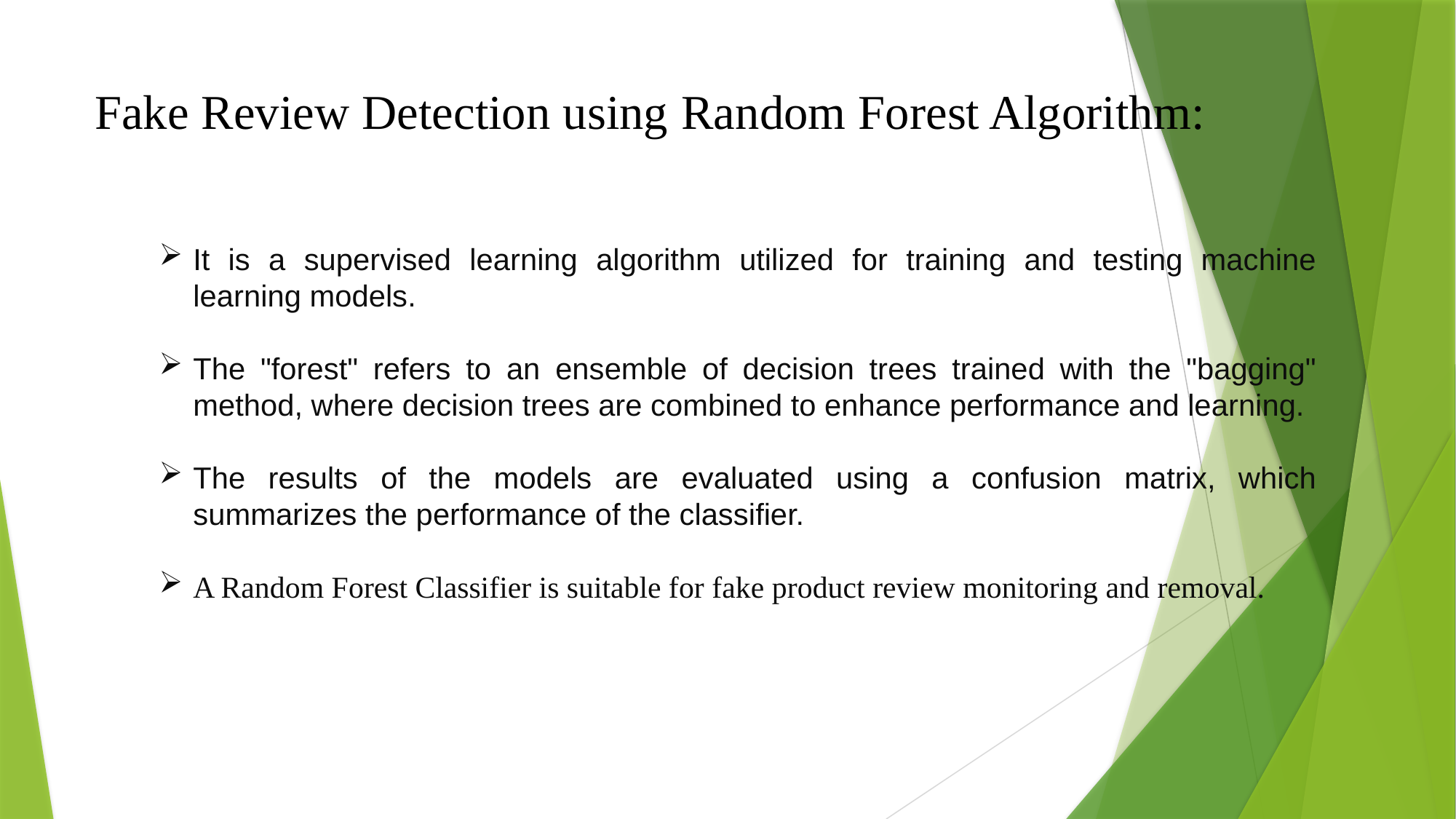

Fake Review Detection using Random Forest Algorithm:

It is a supervised learning algorithm utilized for training and testing machine learning models.

The "forest" refers to an ensemble of decision trees trained with the "bagging" method, where decision trees are combined to enhance performance and learning.

The results of the models are evaluated using a confusion matrix, which summarizes the performance of the classifier.

A Random Forest Classifier is suitable for fake product review monitoring and removal.